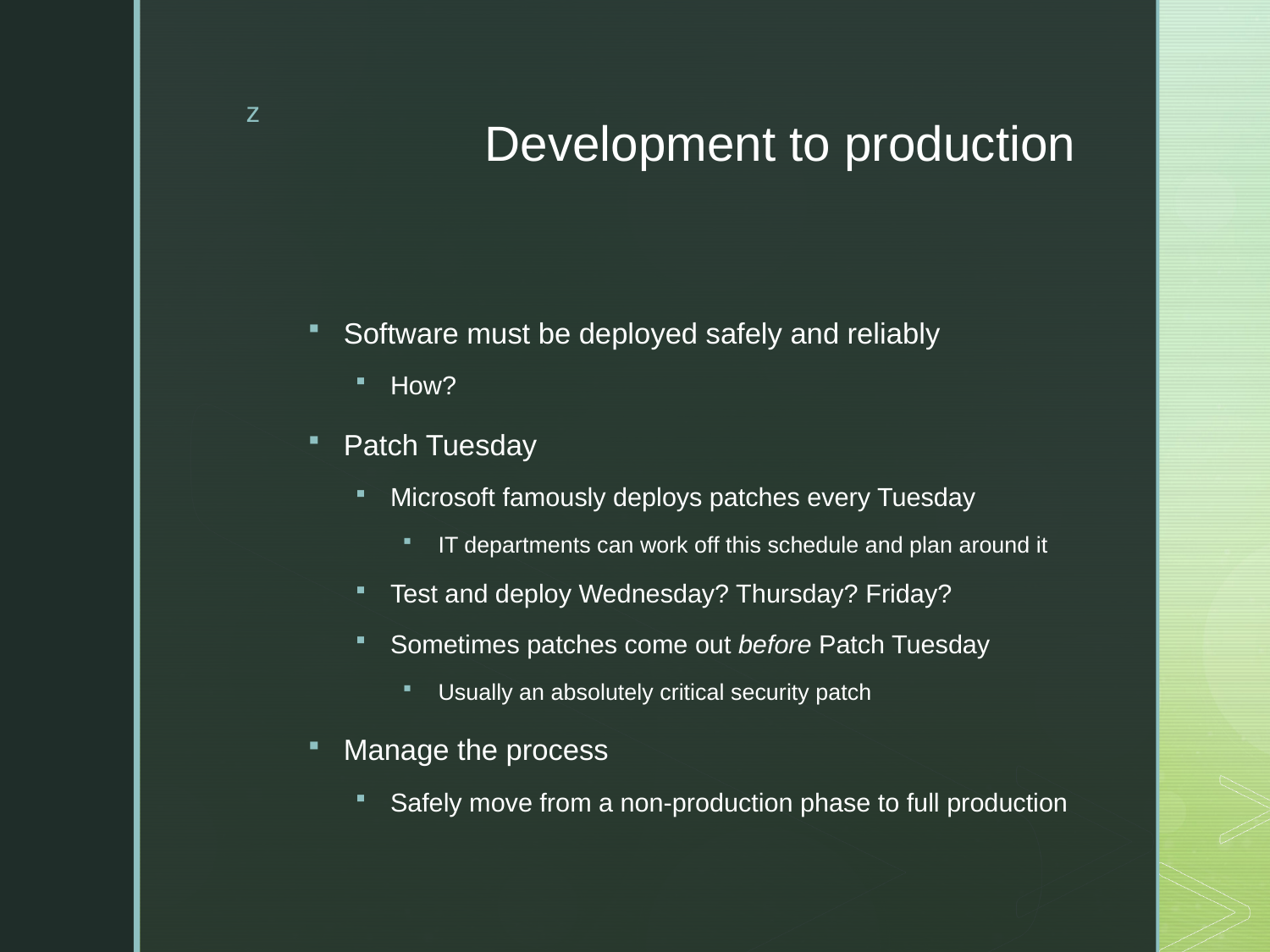

# Development to production
Software must be deployed safely and reliably
How?
Patch Tuesday
Microsoft famously deploys patches every Tuesday
IT departments can work off this schedule and plan around it
Test and deploy Wednesday? Thursday? Friday?
Sometimes patches come out before Patch Tuesday
Usually an absolutely critical security patch
Manage the process
Safely move from a non-production phase to full production